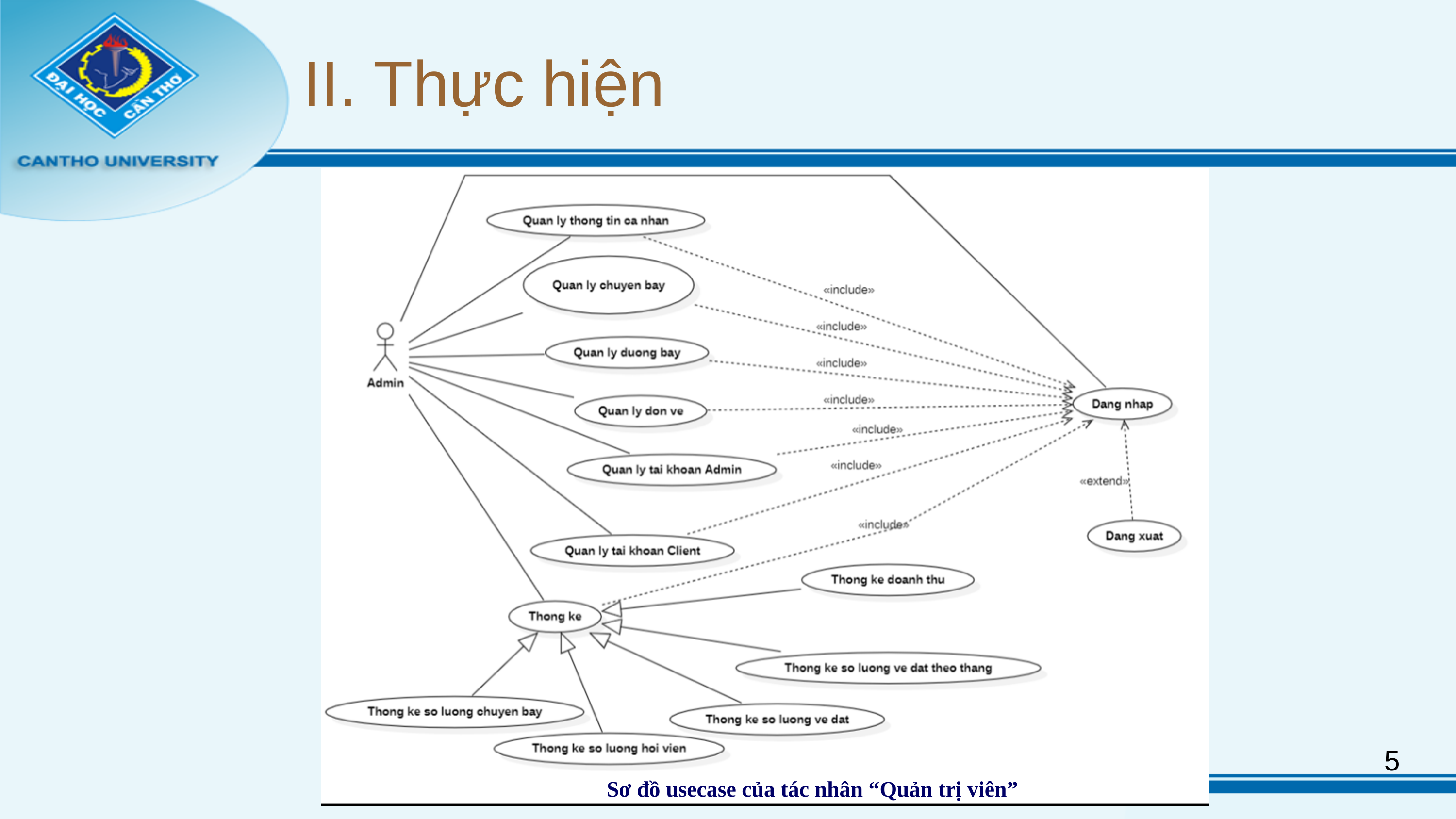

II. Thực hiện

5
Sơ đồ usecase của tác nhân “Quản trị viên”